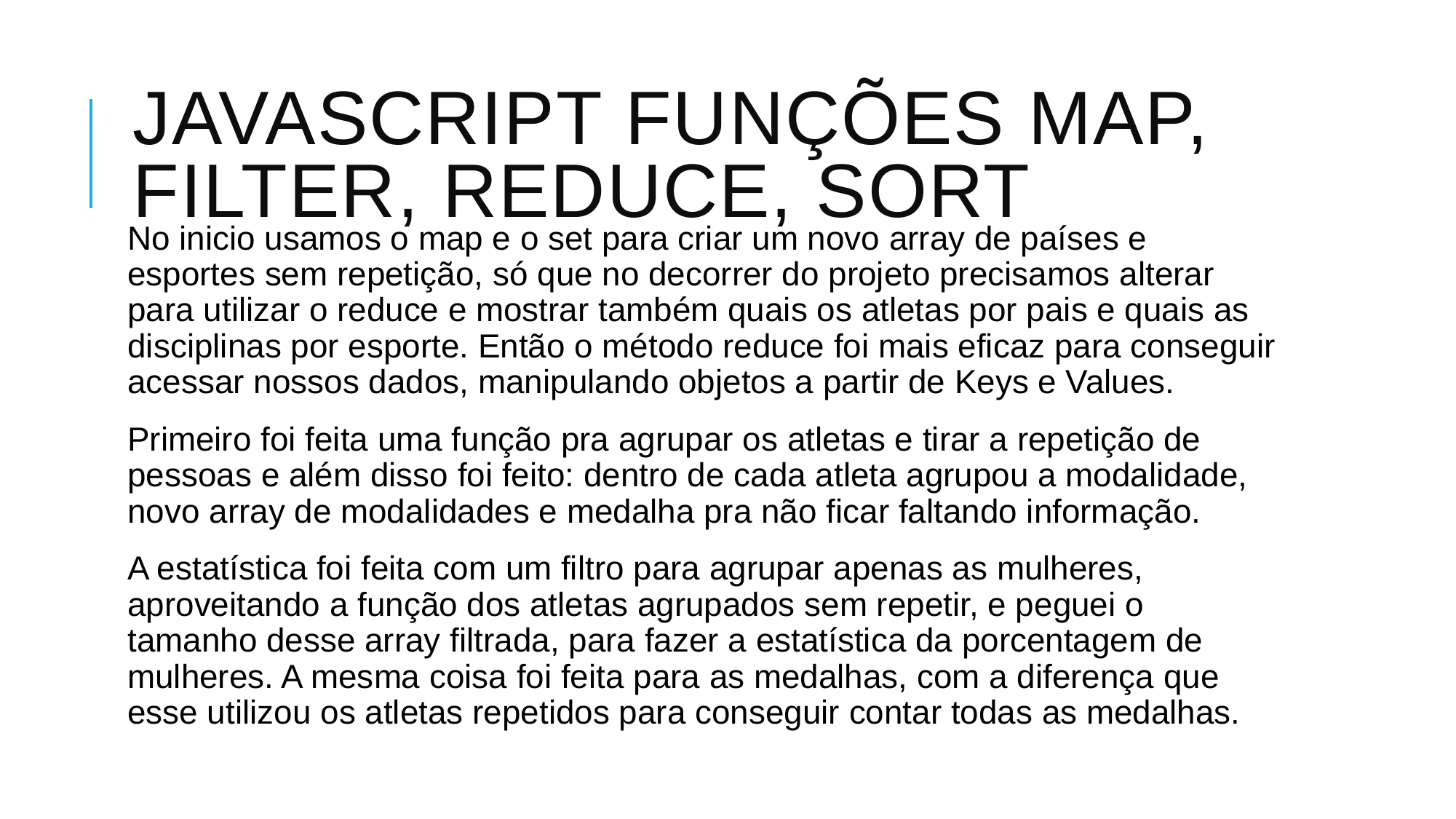

# JavaScript funções map, filter, reduce, Sort
No inicio usamos o map e o set para criar um novo array de países e esportes sem repetição, só que no decorrer do projeto precisamos alterar para utilizar o reduce e mostrar também quais os atletas por pais e quais as disciplinas por esporte. Então o método reduce foi mais eficaz para conseguir acessar nossos dados, manipulando objetos a partir de Keys e Values.
Primeiro foi feita uma função pra agrupar os atletas e tirar a repetição de pessoas e além disso foi feito: dentro de cada atleta agrupou a modalidade, novo array de modalidades e medalha pra não ficar faltando informação.
A estatística foi feita com um filtro para agrupar apenas as mulheres, aproveitando a função dos atletas agrupados sem repetir, e peguei o tamanho desse array filtrada, para fazer a estatística da porcentagem de mulheres. A mesma coisa foi feita para as medalhas, com a diferença que esse utilizou os atletas repetidos para conseguir contar todas as medalhas.